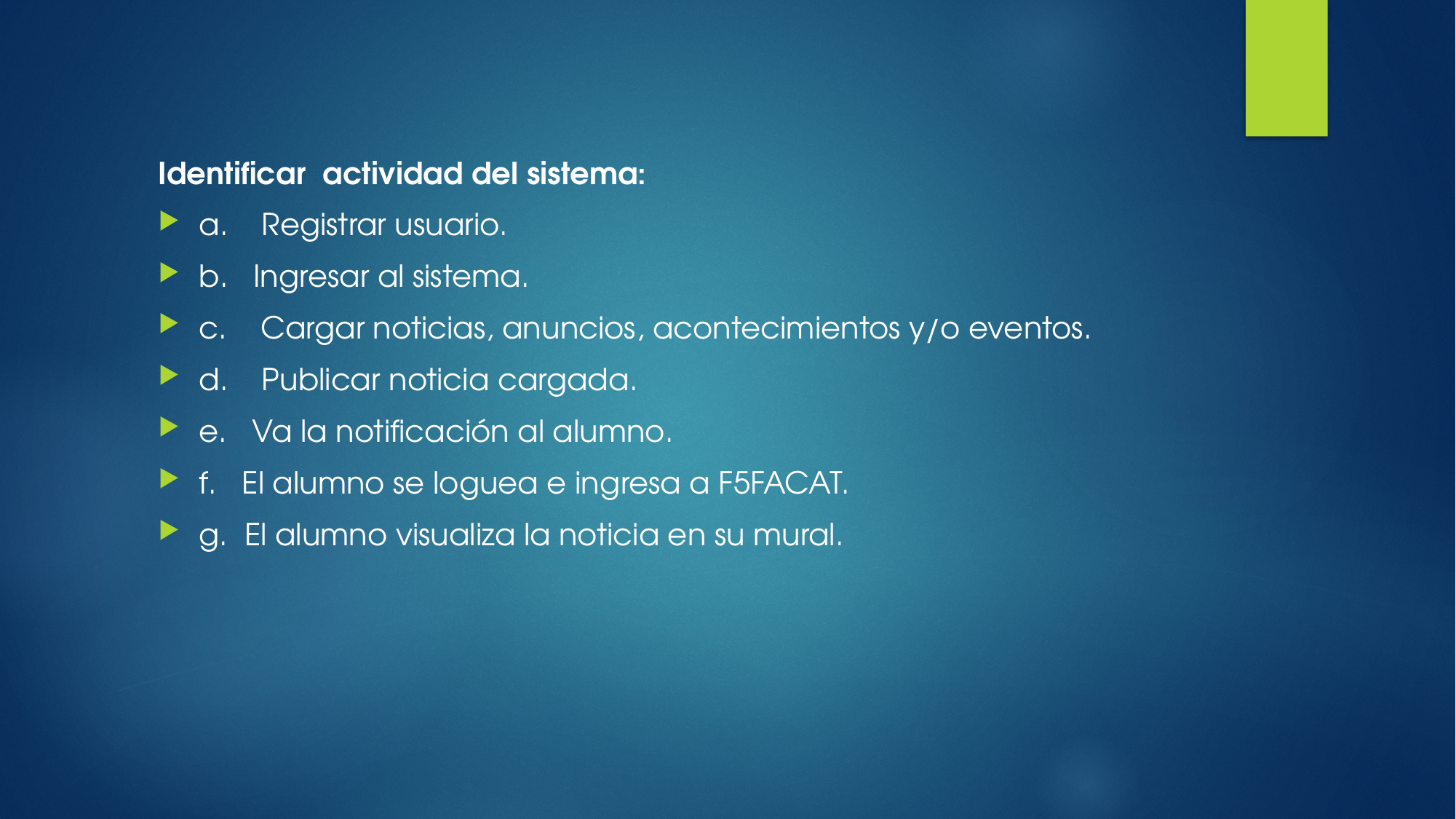

Identificar  actividad del sistema:
a.    Registrar usuario.
b.   Ingresar al sistema.
c.    Cargar noticias, anuncios, acontecimientos y/o eventos.
d.    Publicar noticia cargada.
e.   Va la notificación al alumno.
f.   El alumno se loguea e ingresa a F5FACAT.
g.  El alumno visualiza la noticia en su mural.